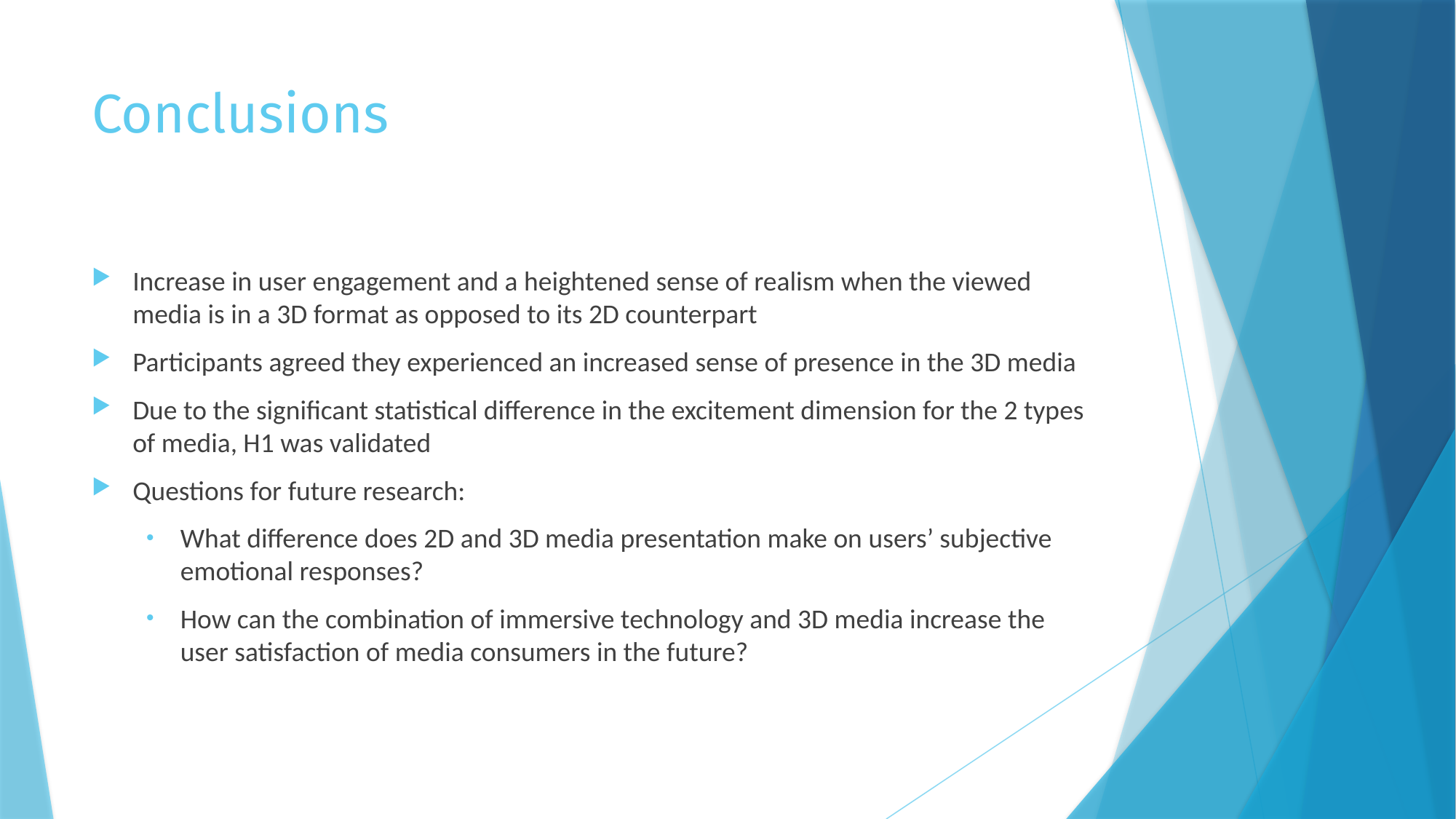

# Conclusions
Increase in user engagement and a heightened sense of realism when the viewed media is in a 3D format as opposed to its 2D counterpart
Participants agreed they experienced an increased sense of presence in the 3D media
Due to the significant statistical difference in the excitement dimension for the 2 types of media, H1 was validated
Questions for future research:
What difference does 2D and 3D media presentation make on users’ subjective emotional responses?
How can the combination of immersive technology and 3D media increase the user satisfaction of media consumers in the future?